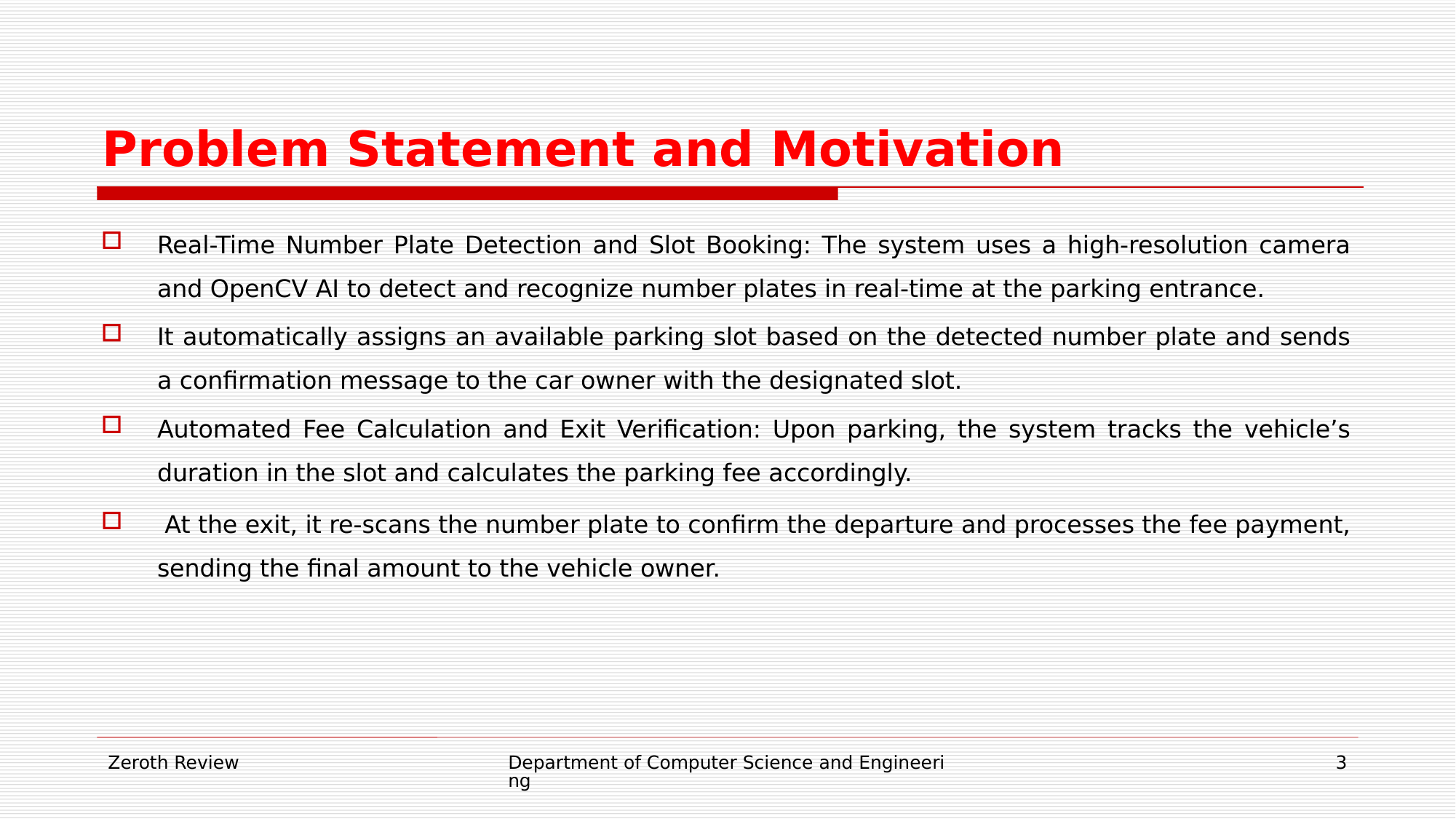

# Problem Statement and Motivation
Real-Time Number Plate Detection and Slot Booking: The system uses a high-resolution camera and OpenCV AI to detect and recognize number plates in real-time at the parking entrance.
It automatically assigns an available parking slot based on the detected number plate and sends a confirmation message to the car owner with the designated slot.
Automated Fee Calculation and Exit Verification: Upon parking, the system tracks the vehicle’s duration in the slot and calculates the parking fee accordingly.
 At the exit, it re-scans the number plate to confirm the departure and processes the fee payment, sending the final amount to the vehicle owner.

Zeroth Review
Department of Computer Science and Engineering
3